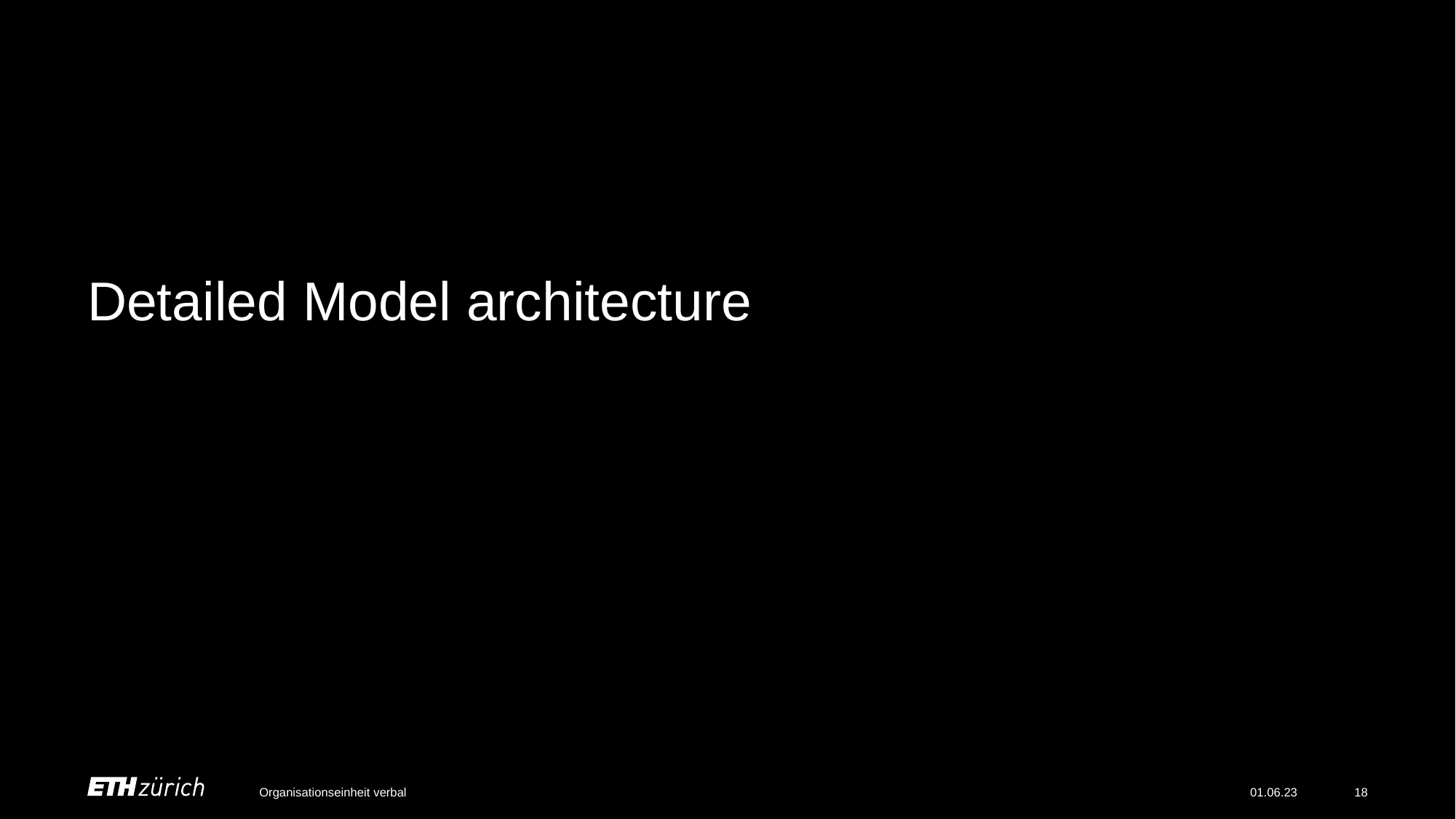

# Detailed Model architecture
Organisationseinheit verbal
01.06.23
18